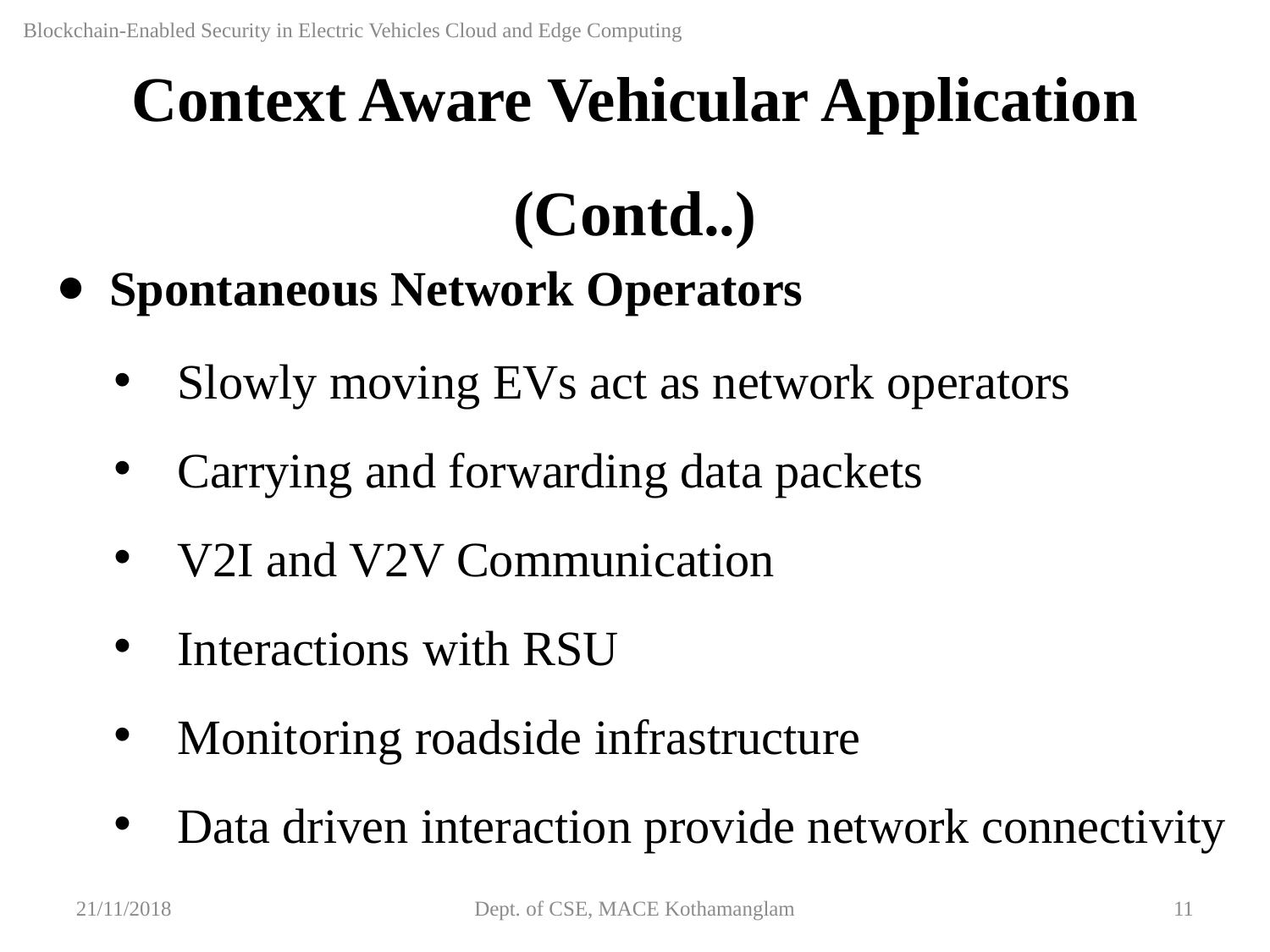

Blockchain-Enabled Security in Electric Vehicles Cloud and Edge Computing

Context Aware Vehicular Application
(Contd..)

Spontaneous Network Operators

Slowly moving EVs act as network operators
Carrying and forwarding data packets
V2I and V2V Communication
Interactions with RSU
Monitoring roadside infrastructure
Data driven interaction provide network connectivity
21/11/2018
Dept. of CSE, MACE Kothamanglam
11